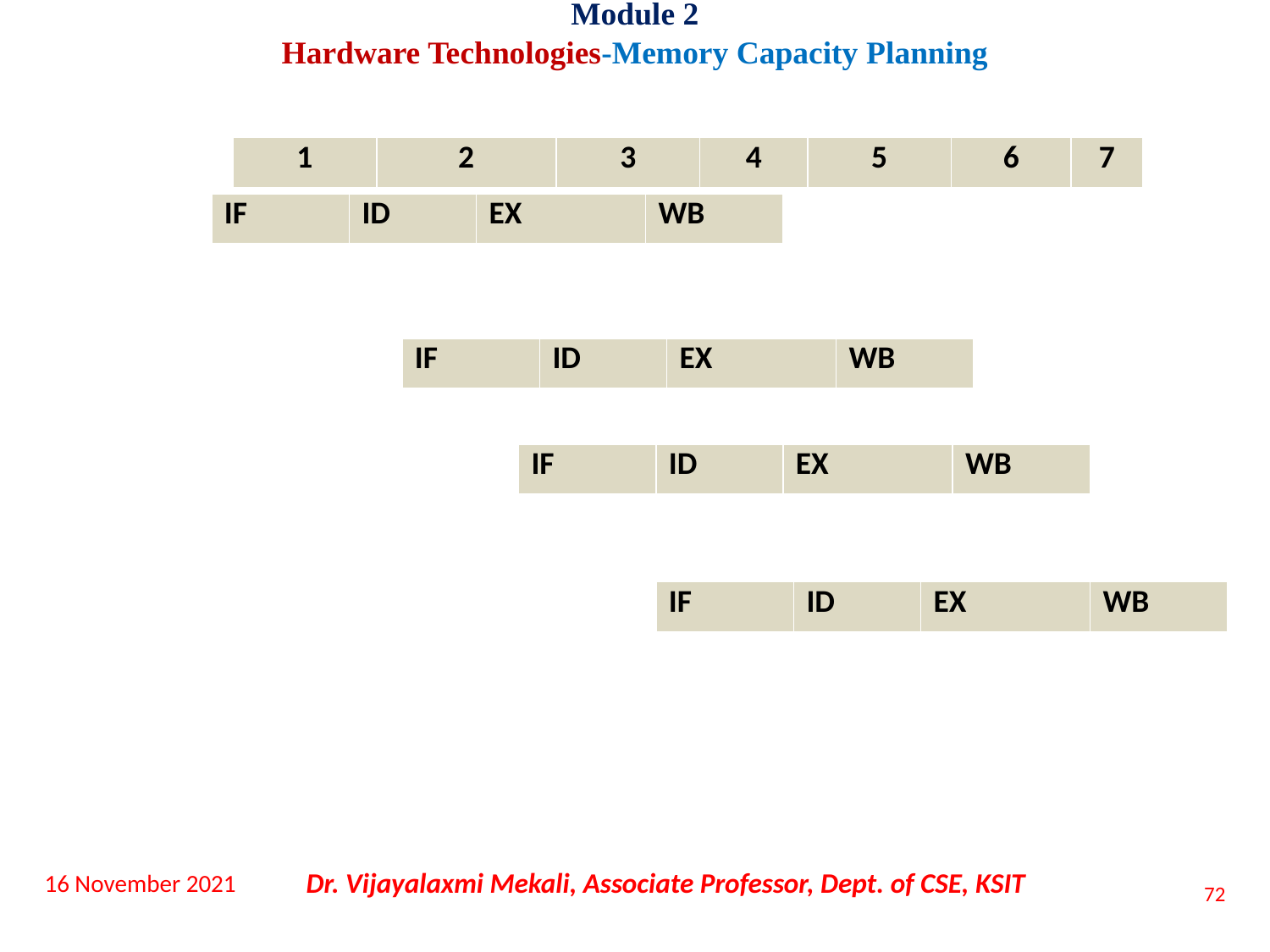

Module 2
Hardware Technologies-Memory Capacity Planning

| 1 | 2 | 3 | 4 | 5 | 6 | 7 |
| --- | --- | --- | --- | --- | --- | --- |
| IF | ID | EX | WB |
| --- | --- | --- | --- |
| IF | ID | EX | WB |
| --- | --- | --- | --- |
| IF | ID | EX | WB |
| --- | --- | --- | --- |
| IF | ID | EX | WB |
| --- | --- | --- | --- |
16 November 2021
Dr. Vijayalaxmi Mekali, Associate Professor, Dept. of CSE, KSIT
72